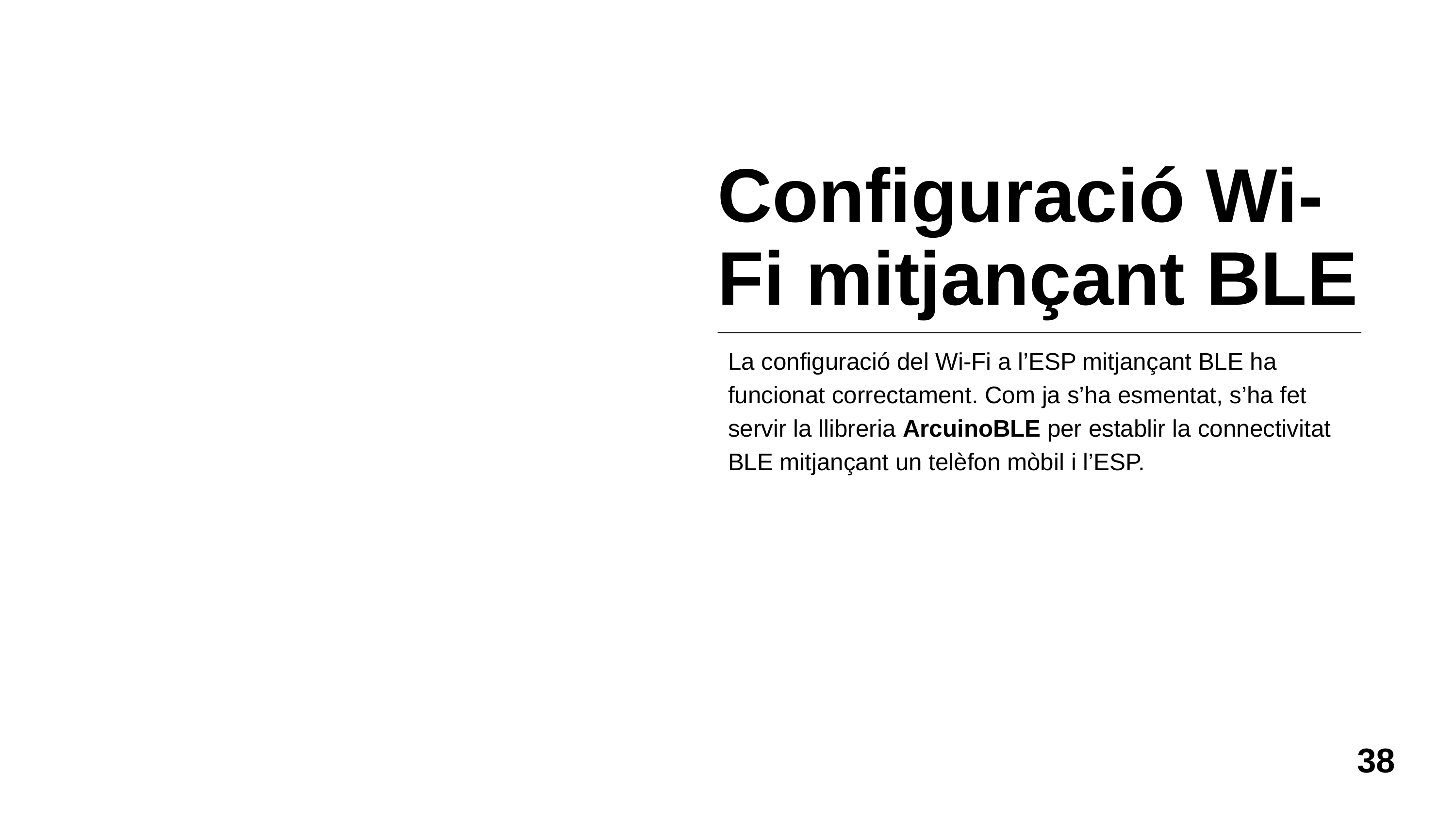

Configuració Wi-Fi mitjançant BLE

La configuració del Wi-Fi a l’ESP mitjançant BLE ha funcionat correctament. Com ja s’ha esmentat, s’ha fet servir la llibreria ArcuinoBLE per establir la connectivitat BLE mitjançant un telèfon mòbil i l’ESP.
38